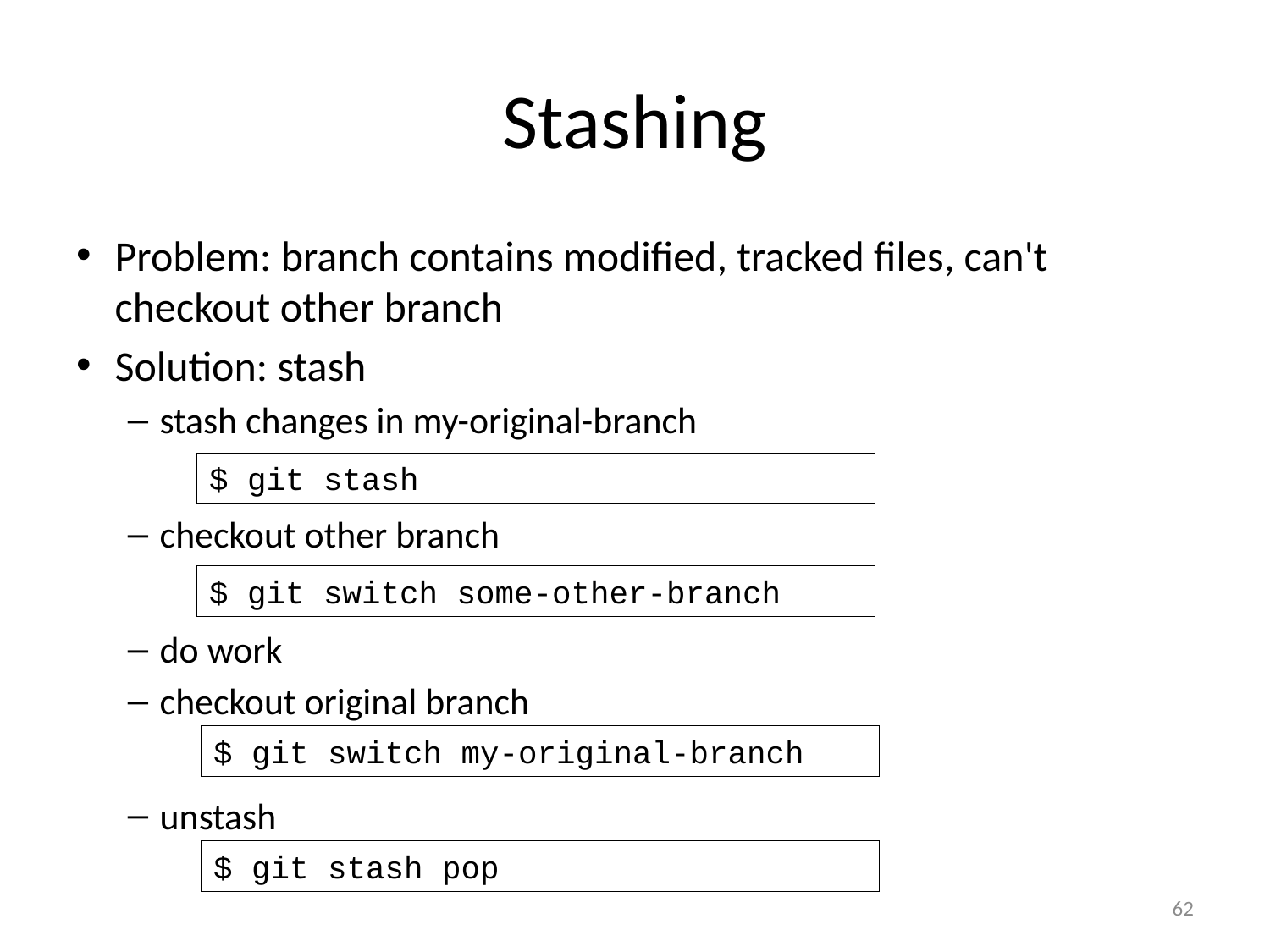

# Stashing
Problem: branch contains modified, tracked files, can't checkout other branch
Solution: stash
stash changes in my-original-branch

checkout other branch

do work
checkout original branch

unstash
$ git stash
$ git switch some-other-branch
$ git switch my-original-branch
$ git stash pop
62